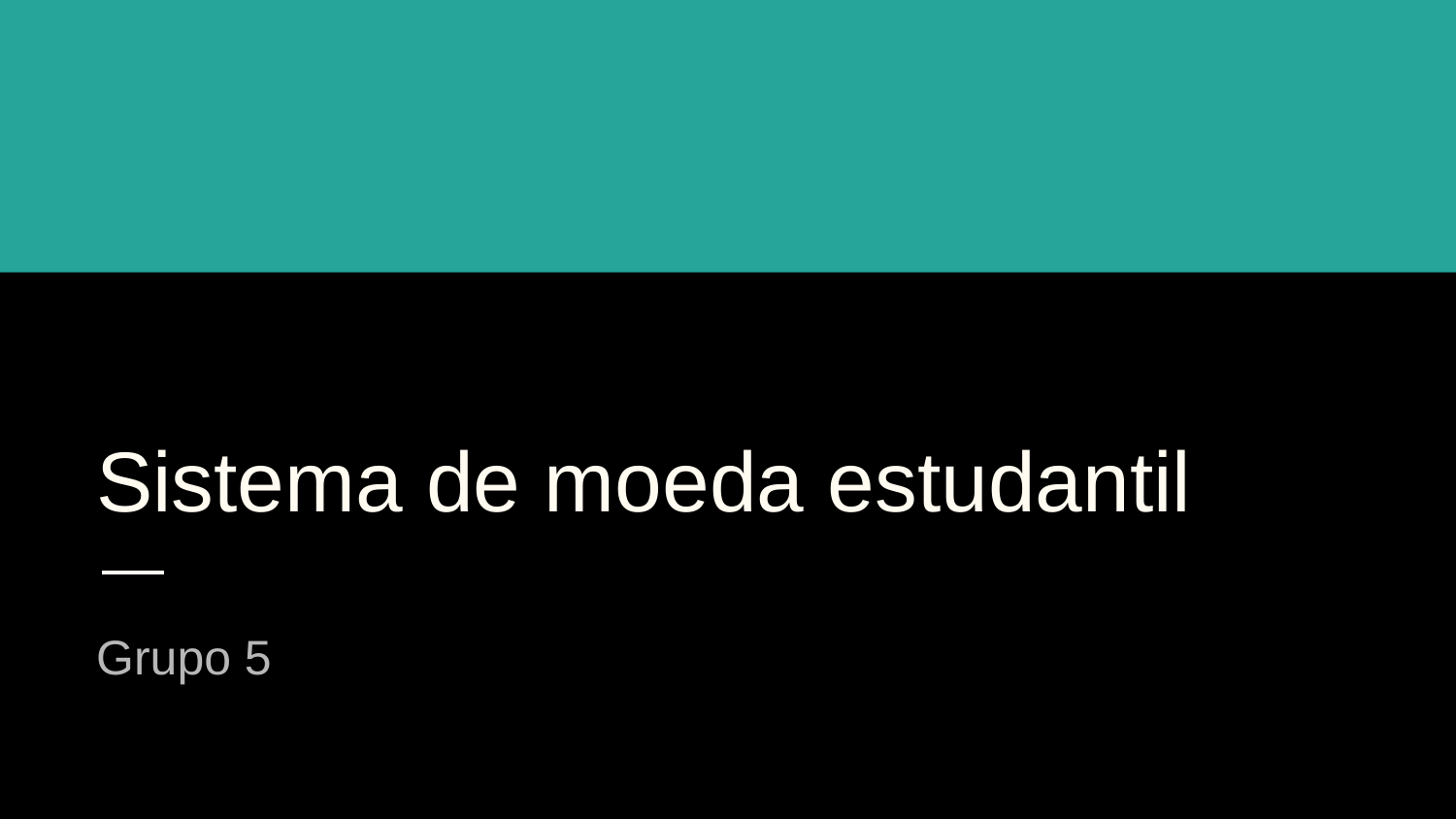

# Sistema de moeda estudantil
Grupo 5